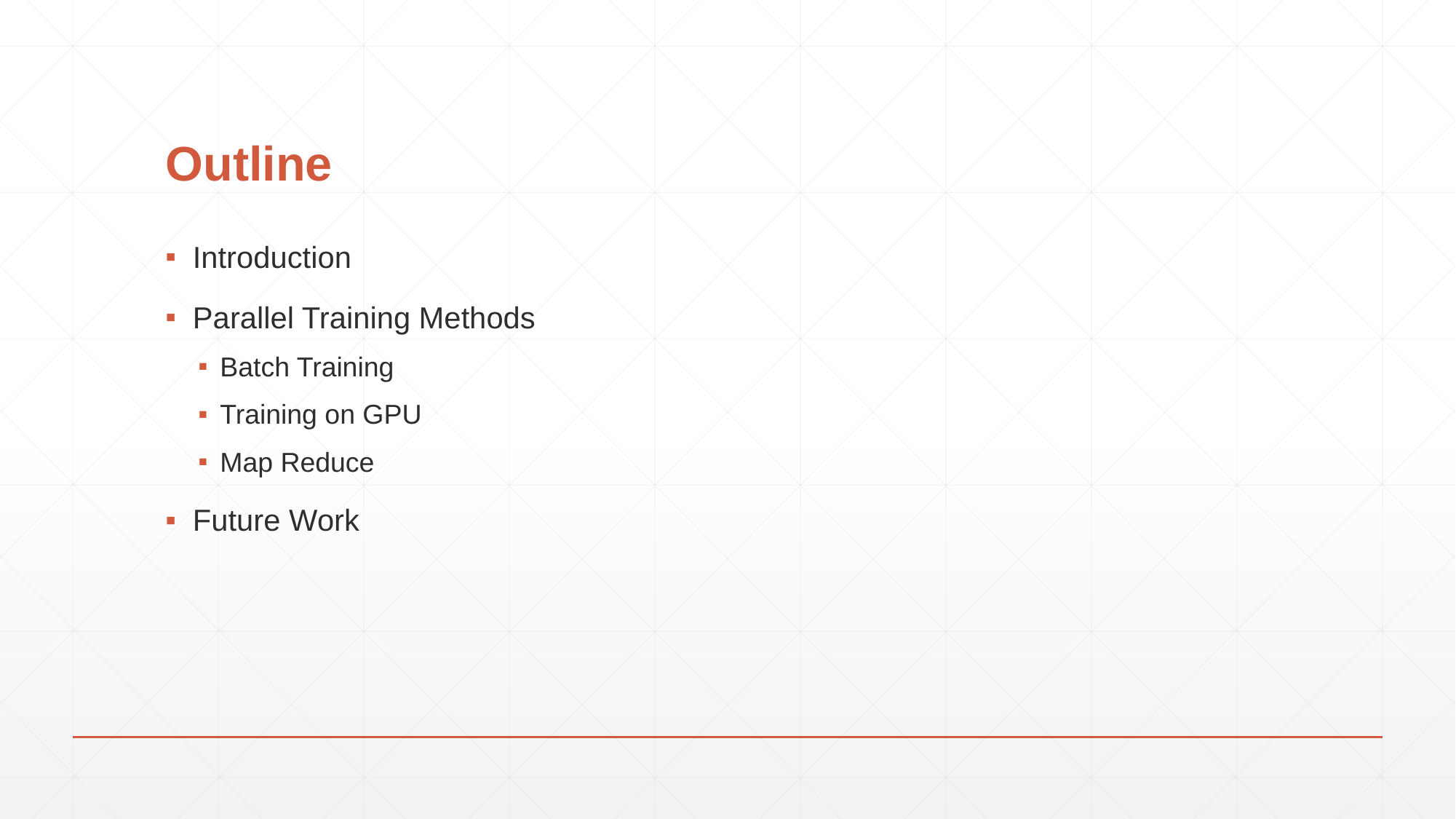

# Outline
Introduction
Parallel Training Methods
Batch Training
Training on GPU
Map Reduce
Future Work